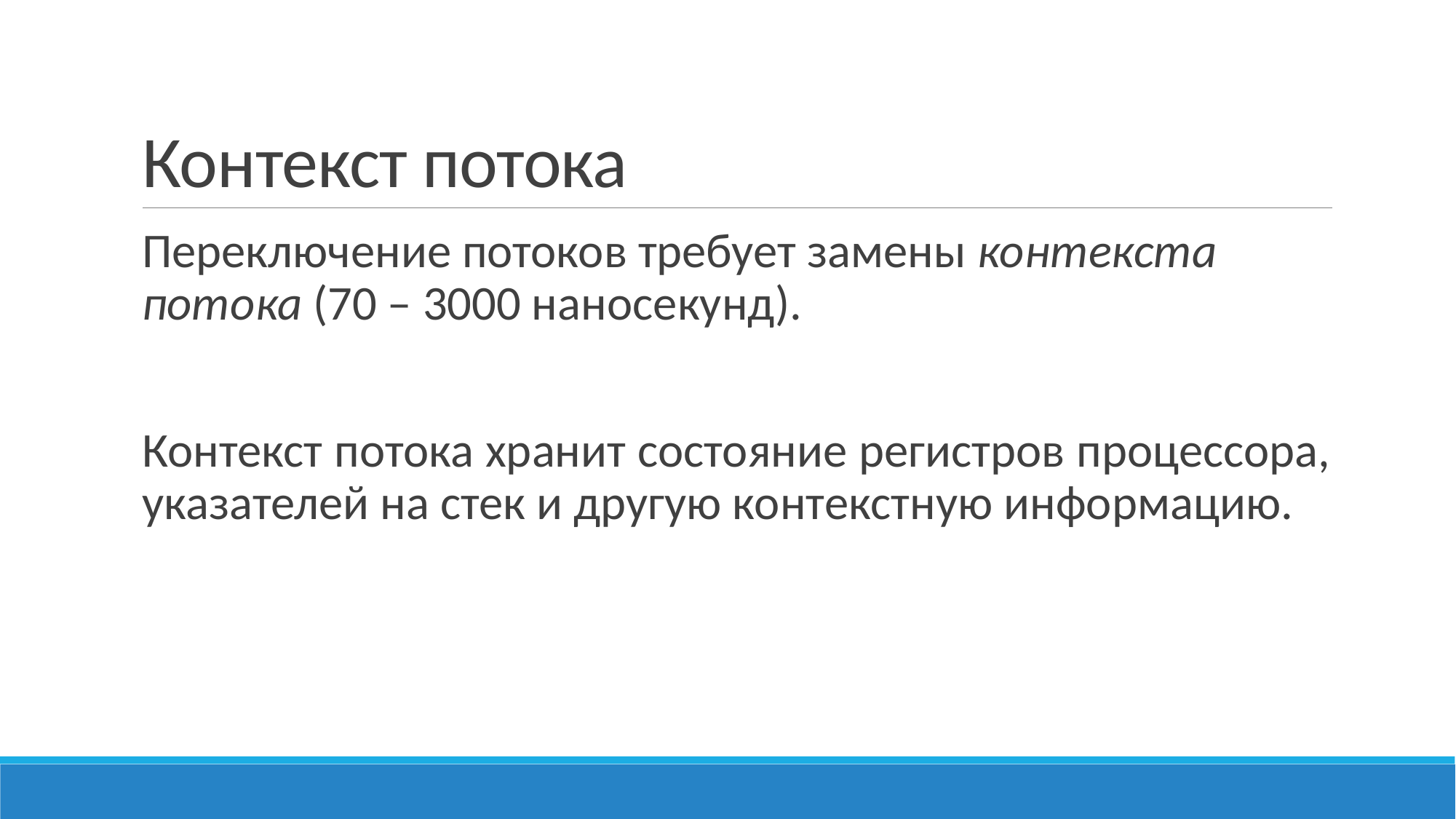

# Контекст потока
Переключение потоков требует замены контекста потока (70 – 3000 наносекунд).

Контекст потока хранит состояние регистров процессора, указателей на стек и другую контекстную информацию.